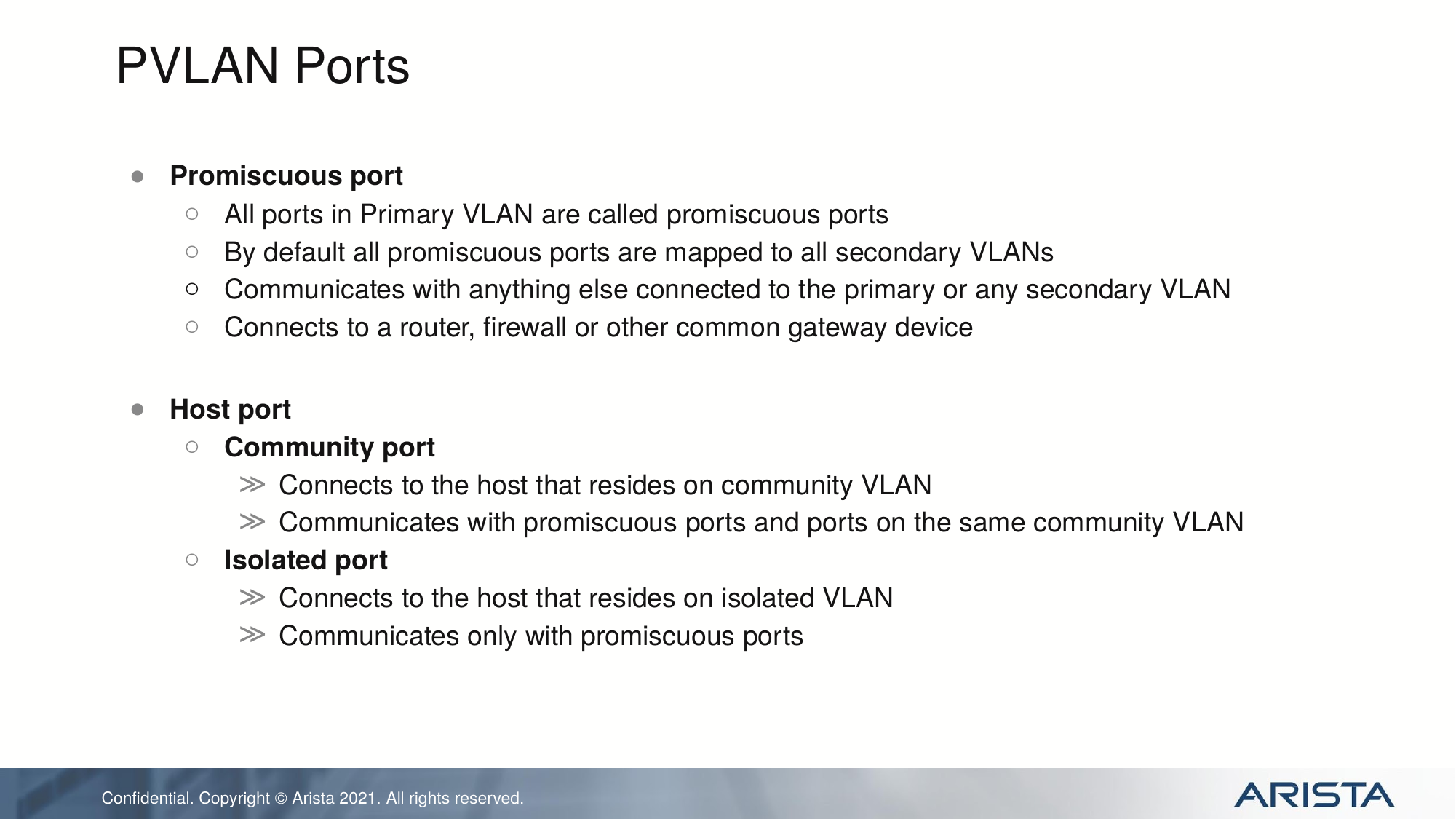

# PVLAN Ports
Promiscuous port
All ports in Primary VLAN are called promiscuous ports
By default all promiscuous ports are mapped to all secondary VLANs
Communicates with anything else connected to the primary or any secondary VLAN
Connects to a router, firewall or other common gateway device

Host port
Community port
Connects to the host that resides on community VLAN
Communicates with promiscuous ports and ports on the same community VLAN
Isolated port
Connects to the host that resides on isolated VLAN
Communicates only with promiscuous ports